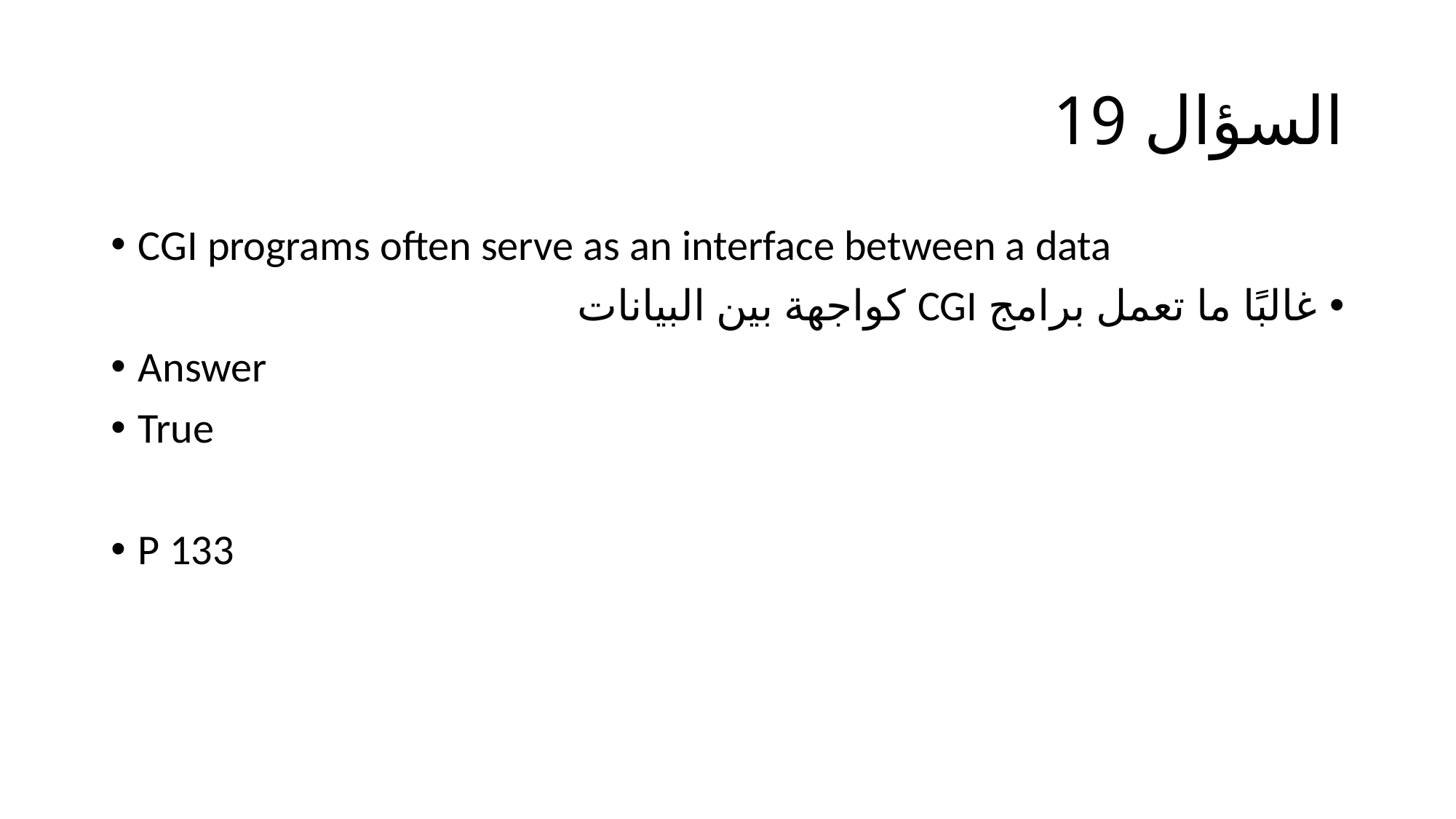

# السؤال 19
CGI programs often serve as an interface between a data
غالبًا ما تعمل برامج CGI كواجهة بين البيانات
Answer
True

P 133